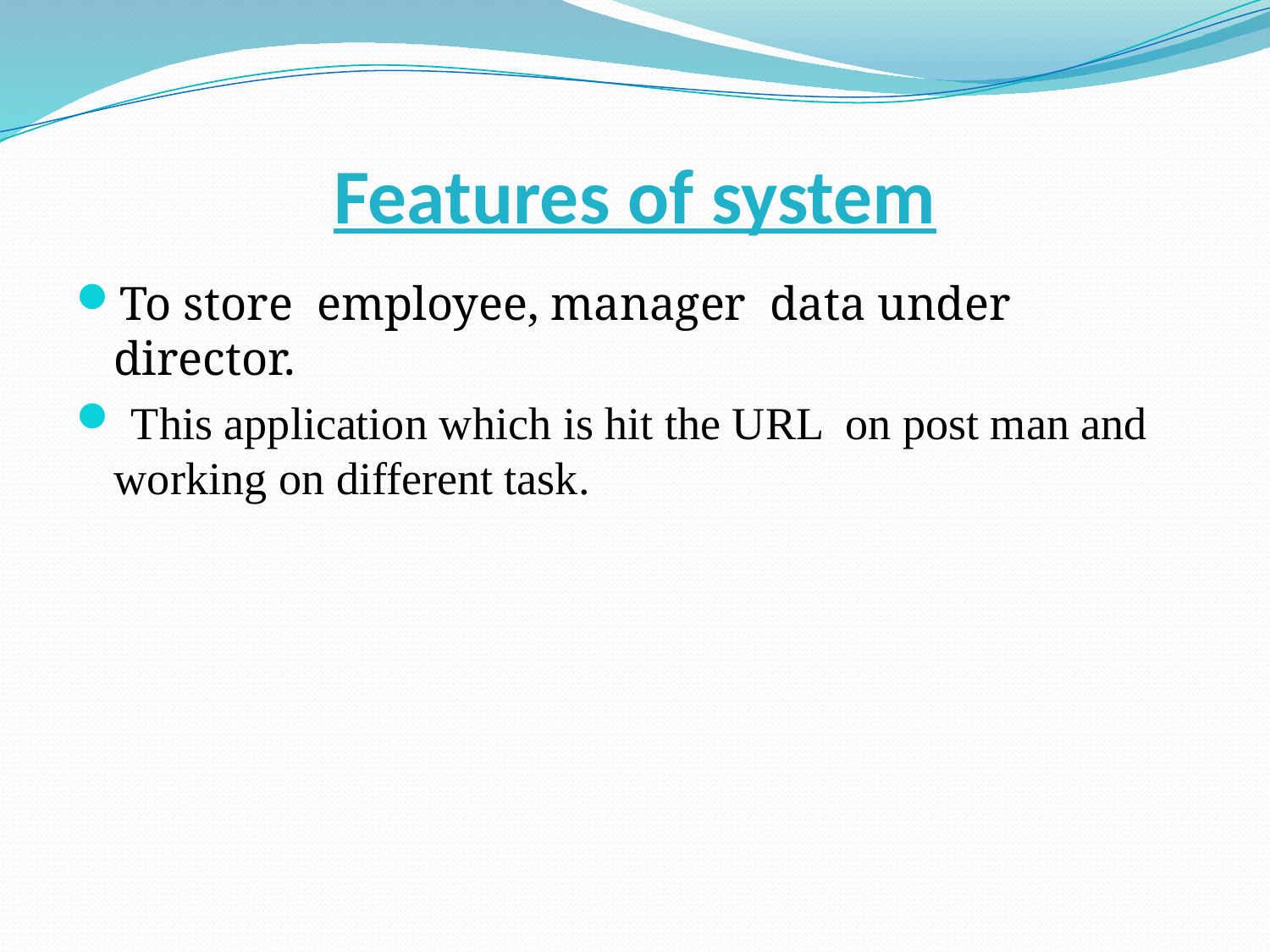

# Features of system
To store  employee, manager  data under director.
 This application which is hit the URL  on post man and working on different task.